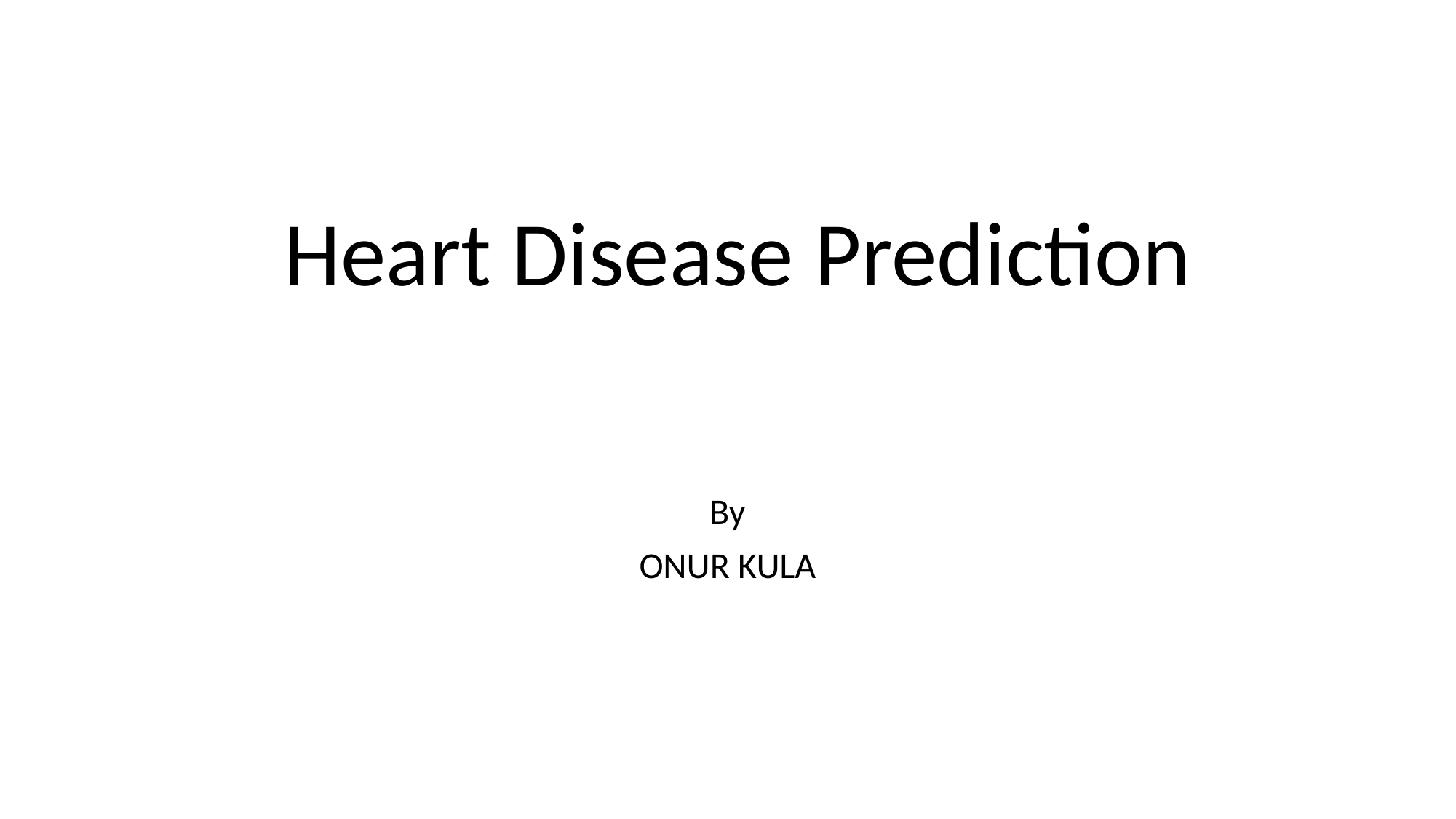

# Heart Disease Prediction
By
ONUR KULA